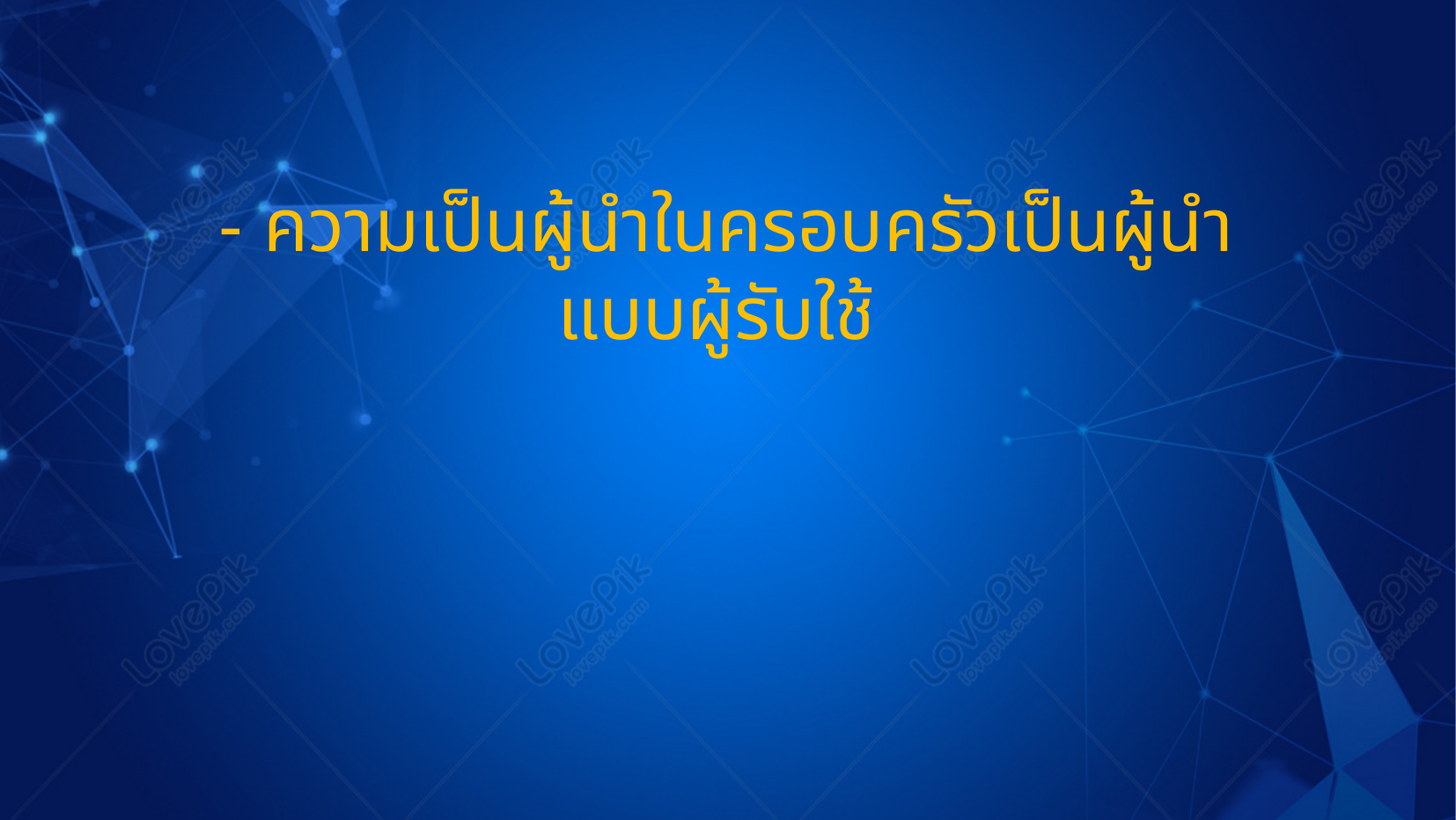

# - ความเป็นผู้นำในครอบครัวเป็นผู้นำ แบบผู้รับใช้